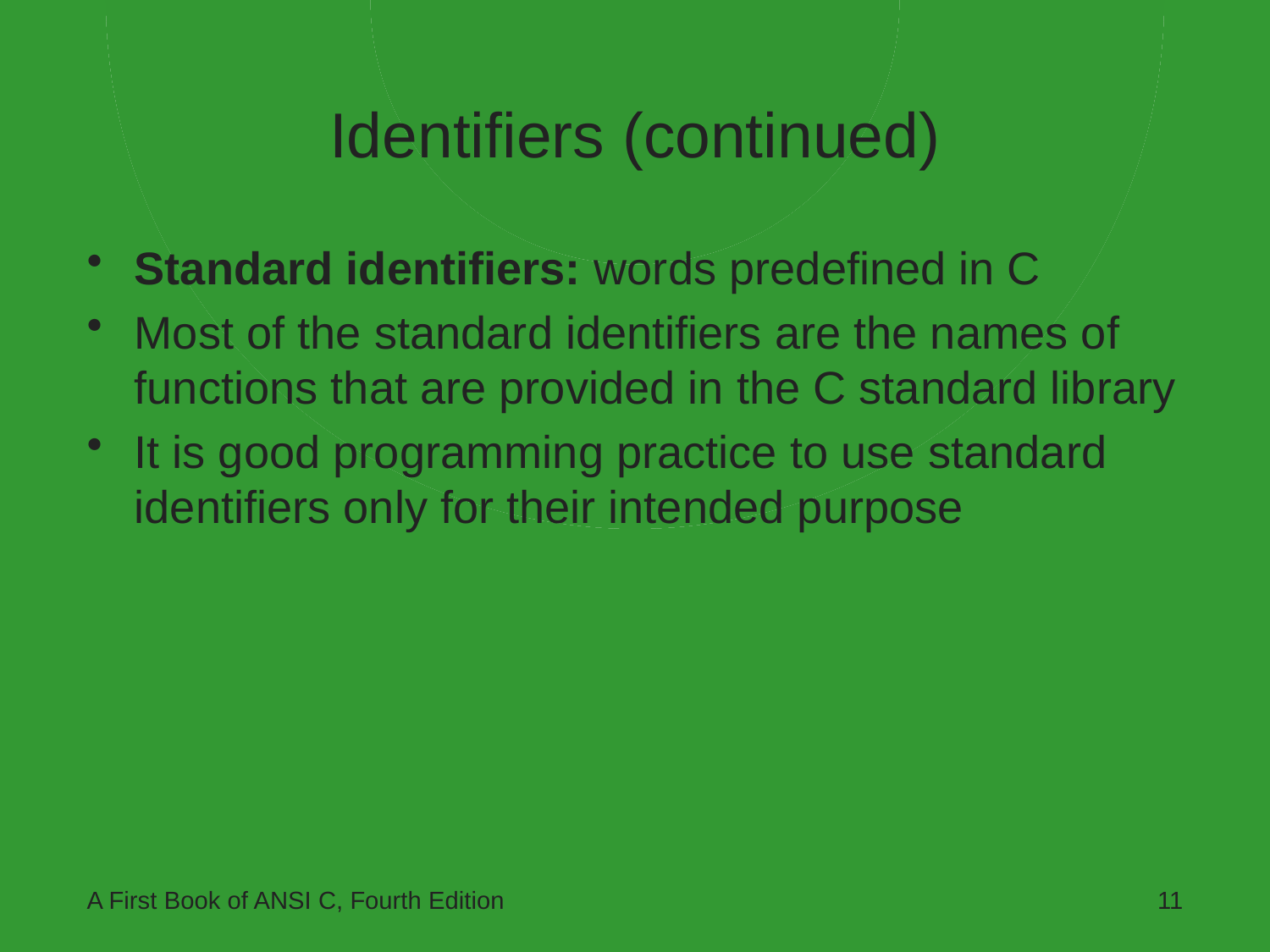

# Identifiers (continued)
Standard identifiers: words predefined in C
Most of the standard identifiers are the names of functions that are provided in the C standard library
It is good programming practice to use standard identifiers only for their intended purpose

A First Book of ANSI C, Fourth Edition
11